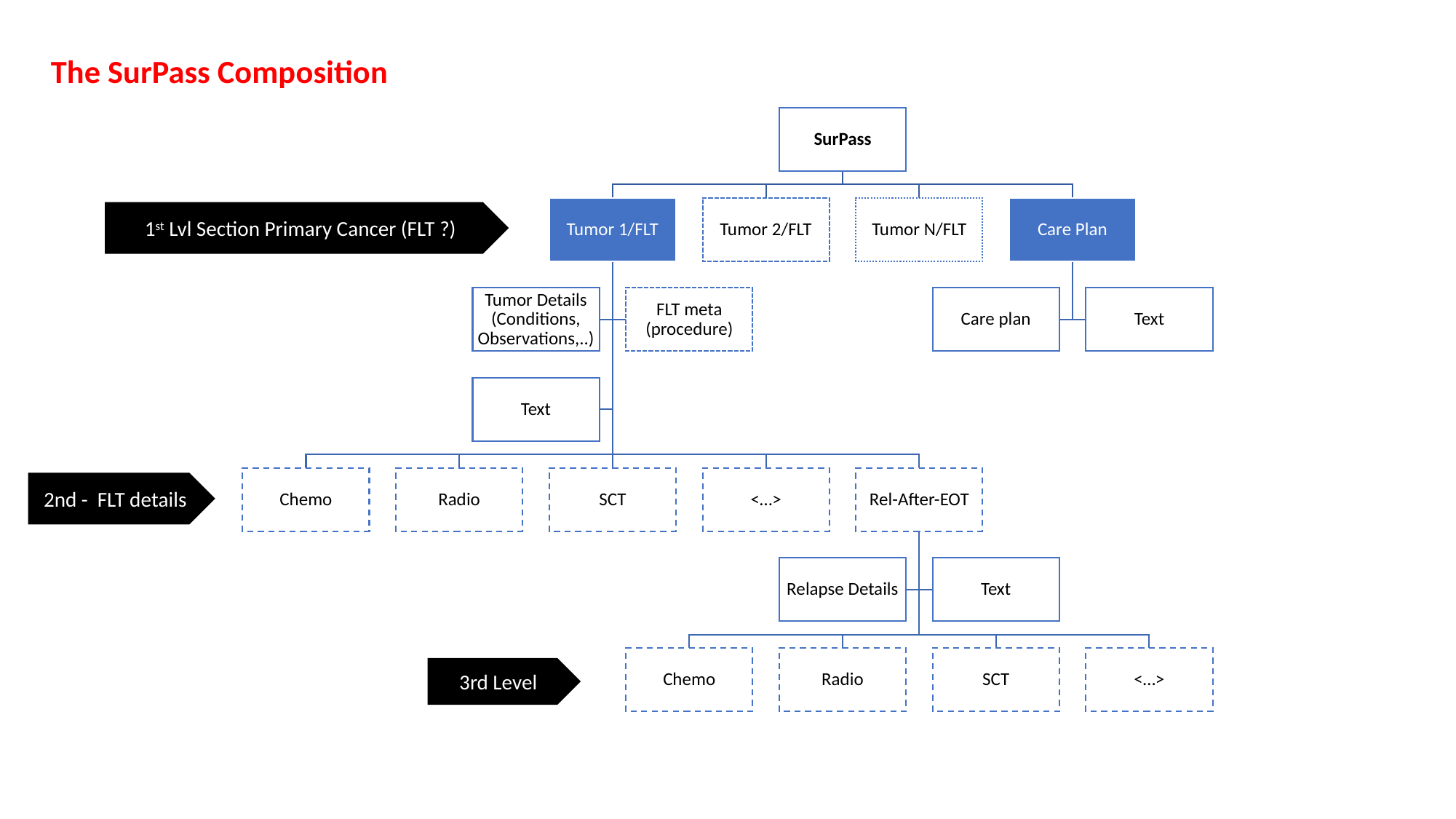

The SurPass Composition
SurPass
Tumor 1/FLT
Chemo
Radio
SCT
<…>
Rel-After-EOT
Chemo
Radio
SCT
<…>
Relapse Details
Text
Tumor Details (Conditions, Observations,..)
FLT meta (procedure)
Text
Tumor 2/FLT
Tumor N/FLT
Care Plan
Care plan
Text
1st Lvl Section Primary Cancer (FLT ?)
2nd -  FLT details
3rd Level